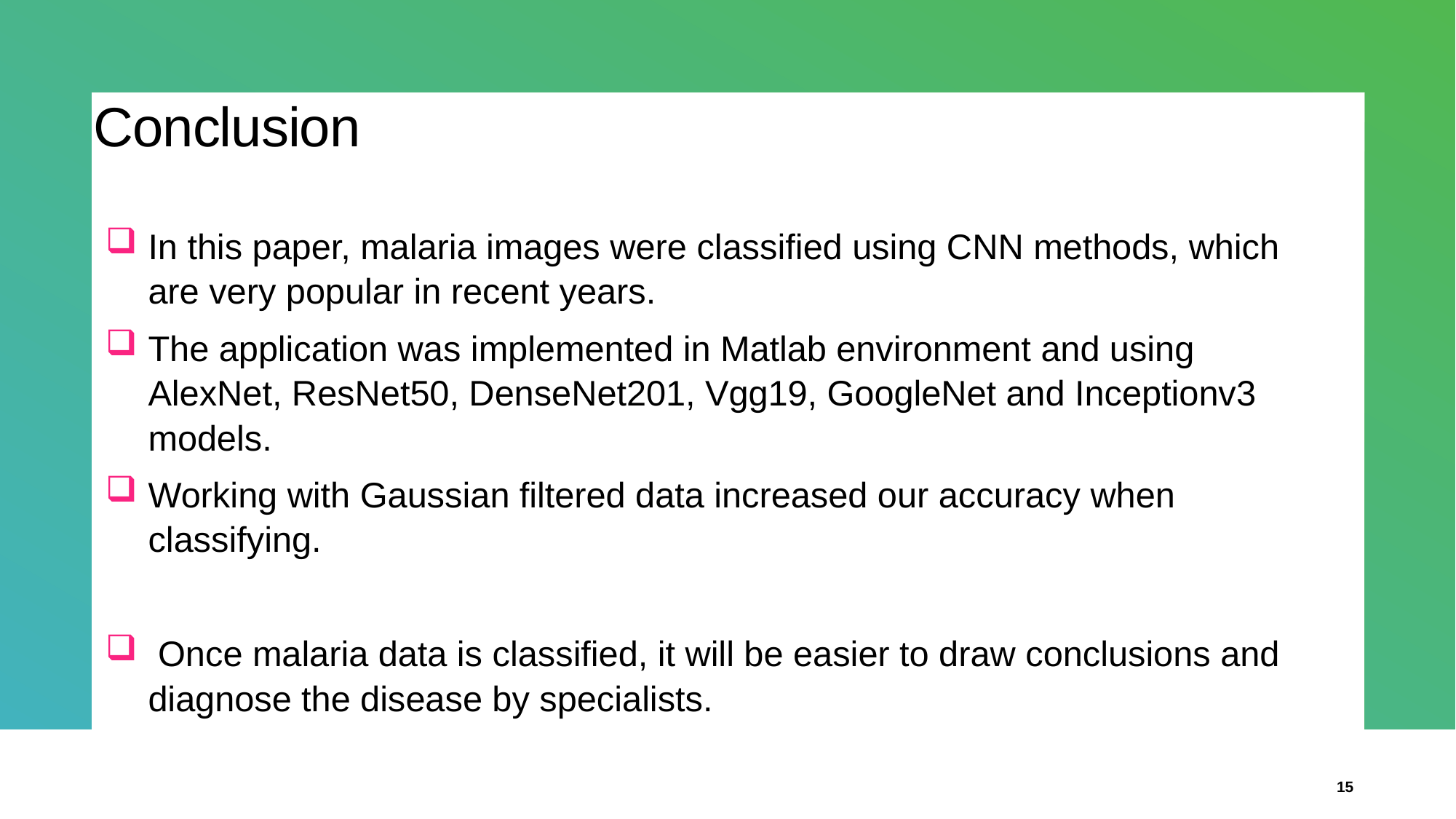

# Conclusion

In this paper, malaria images were classified using CNN methods, which are very popular in recent years.
The application was implemented in Matlab environment and using AlexNet, ResNet50, DenseNet201, Vgg19, GoogleNet and Inceptionv3 models.
Working with Gaussian filtered data increased our accuracy when classifying.

 Once malaria data is classified, it will be easier to draw conclusions and diagnose the disease by specialists.
15